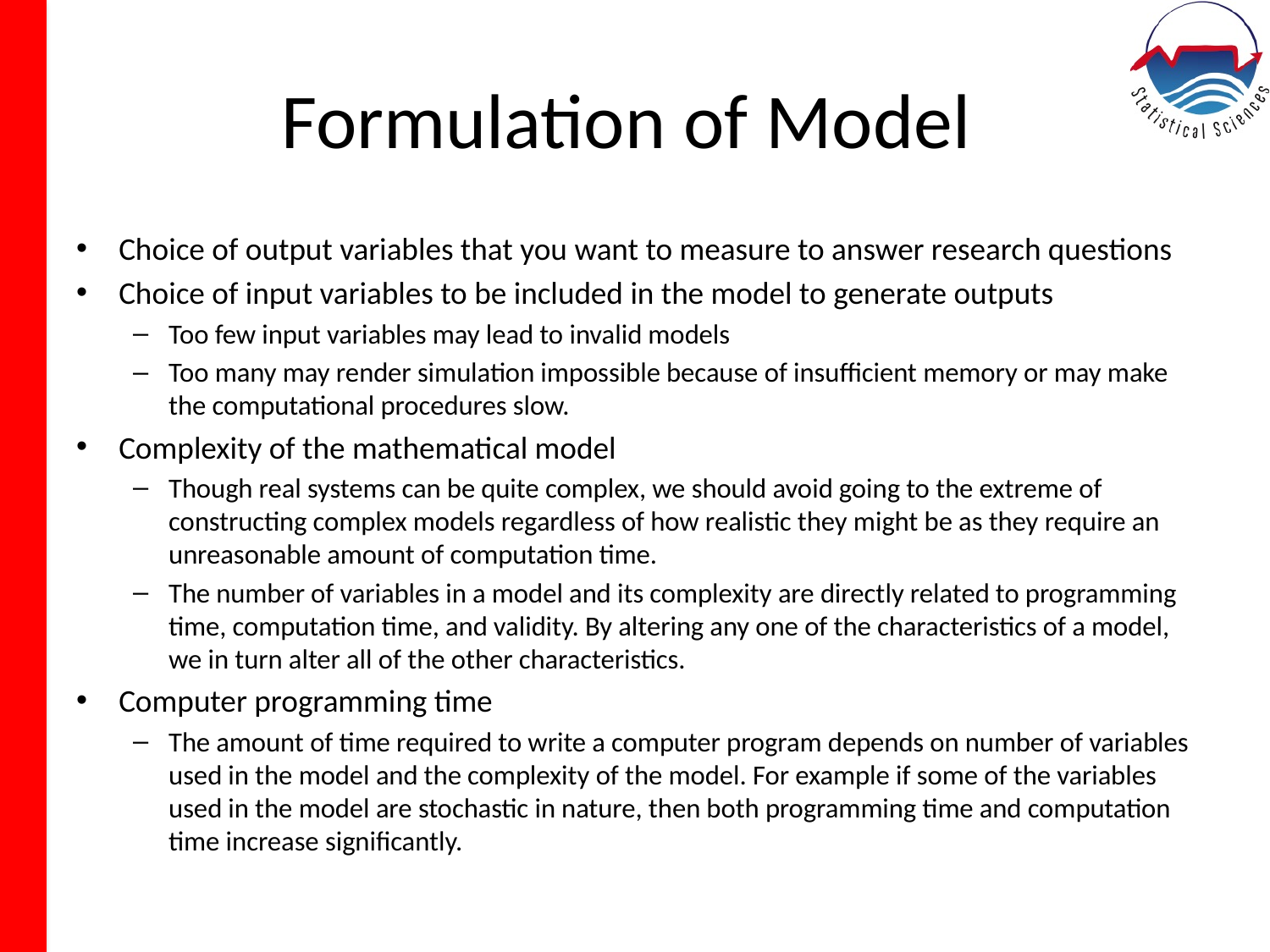

# Formulation of Model
Choice of output variables that you want to measure to answer research questions
Choice of input variables to be included in the model to generate outputs
Too few input variables may lead to invalid models
Too many may render simulation impossible because of insufficient memory or may make the computational procedures slow.
Complexity of the mathematical model
Though real systems can be quite complex, we should avoid going to the extreme of constructing complex models regardless of how realistic they might be as they require an unreasonable amount of computation time.
The number of variables in a model and its complexity are directly related to programming time, computation time, and validity. By altering any one of the characteristics of a model, we in turn alter all of the other characteristics.
Computer programming time
The amount of time required to write a computer program depends on number of variables used in the model and the complexity of the model. For example if some of the variables used in the model are stochastic in nature, then both programming time and computation time increase significantly.